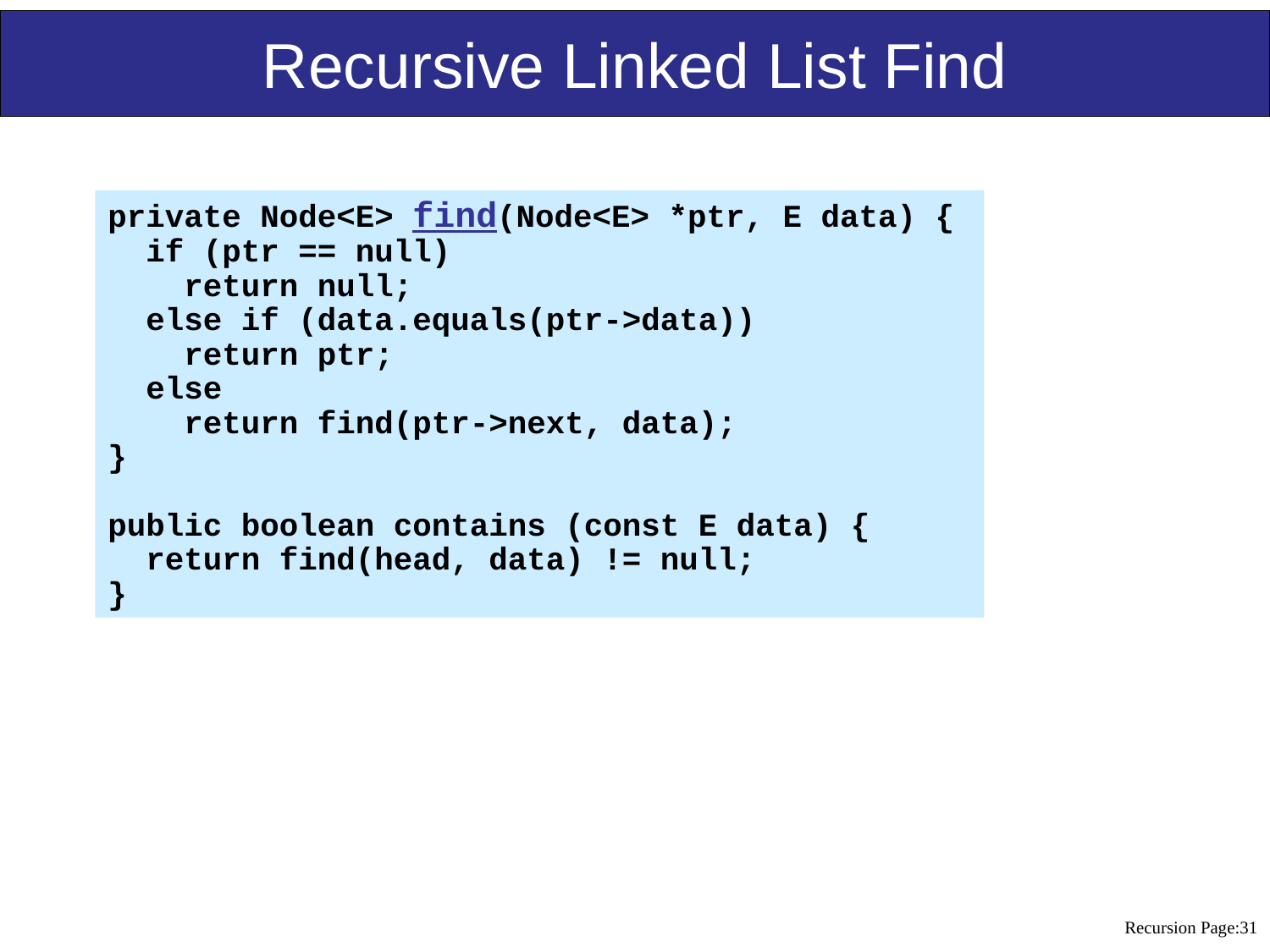

Chapter 7: Recursion
31
# Recursive Linked List Find
private Node<E> find(Node<E> *ptr, E data) {
  if (ptr == null)
    return null;
  else if (data.equals(ptr->data))
    return ptr;
  else
    return find(ptr->next, data);
}

public boolean contains (const E data) {
  return find(head, data) != null;
}